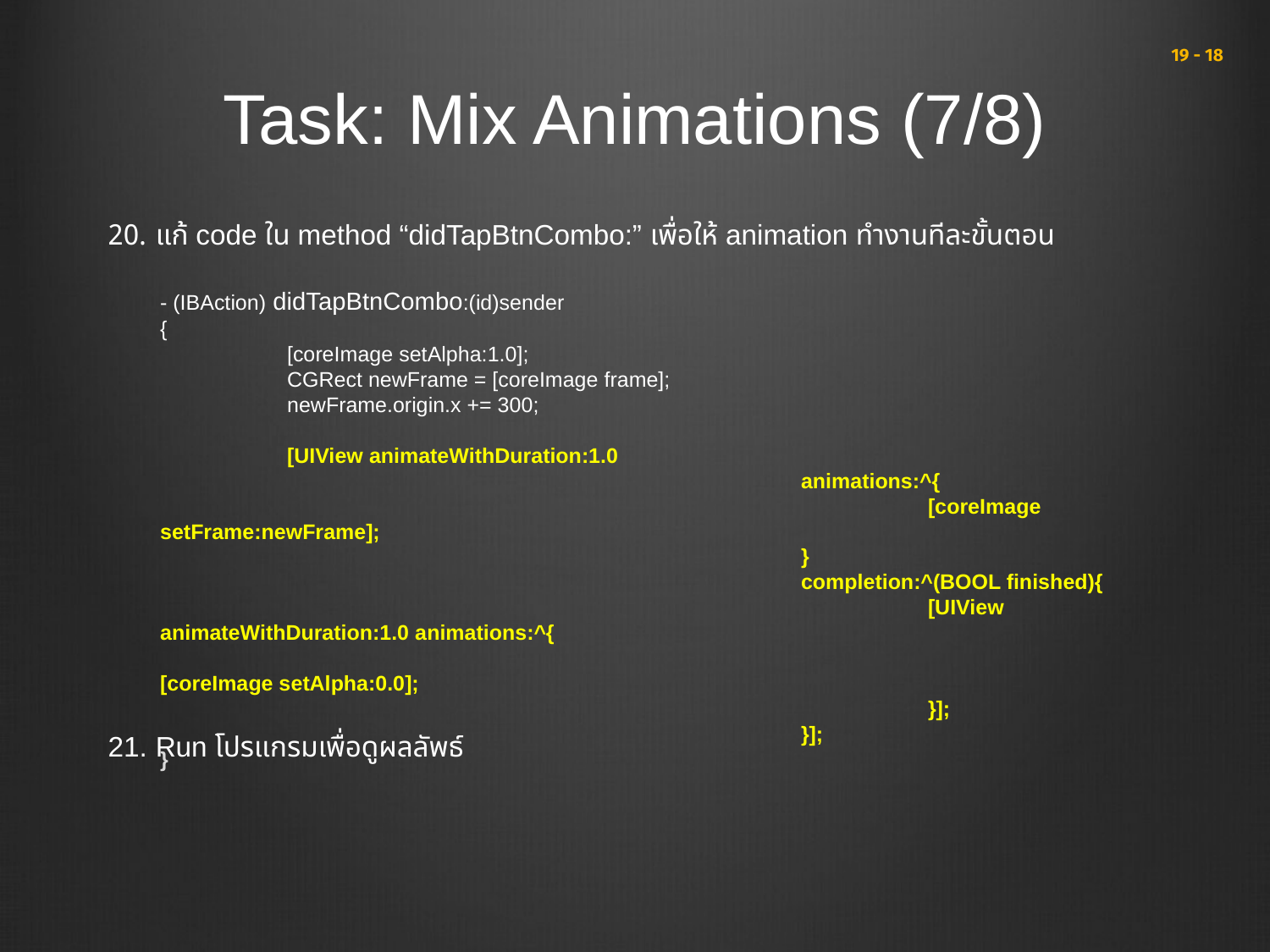

# Task: Mix Animations (7/8)
 19 - 18
แก้ code ใน method “didTapBtnCombo:” เพื่อให้ animation ทำงานทีละขั้นตอน

Run โปรแกรมเพื่อดูผลลัพธ์

- (IBAction) didTapBtnCombo:(id)sender
{
	[coreImage setAlpha:1.0];
	CGRect newFrame = [coreImage frame];
	newFrame.origin.x += 300;

	[UIView animateWithDuration:1.0
					 animations:^{
						 [coreImage setFrame:newFrame];
					 }
					 completion:^(BOOL finished){
						 [UIView animateWithDuration:1.0 animations:^{
							 [coreImage setAlpha:0.0];
						 }];
					 }];
}